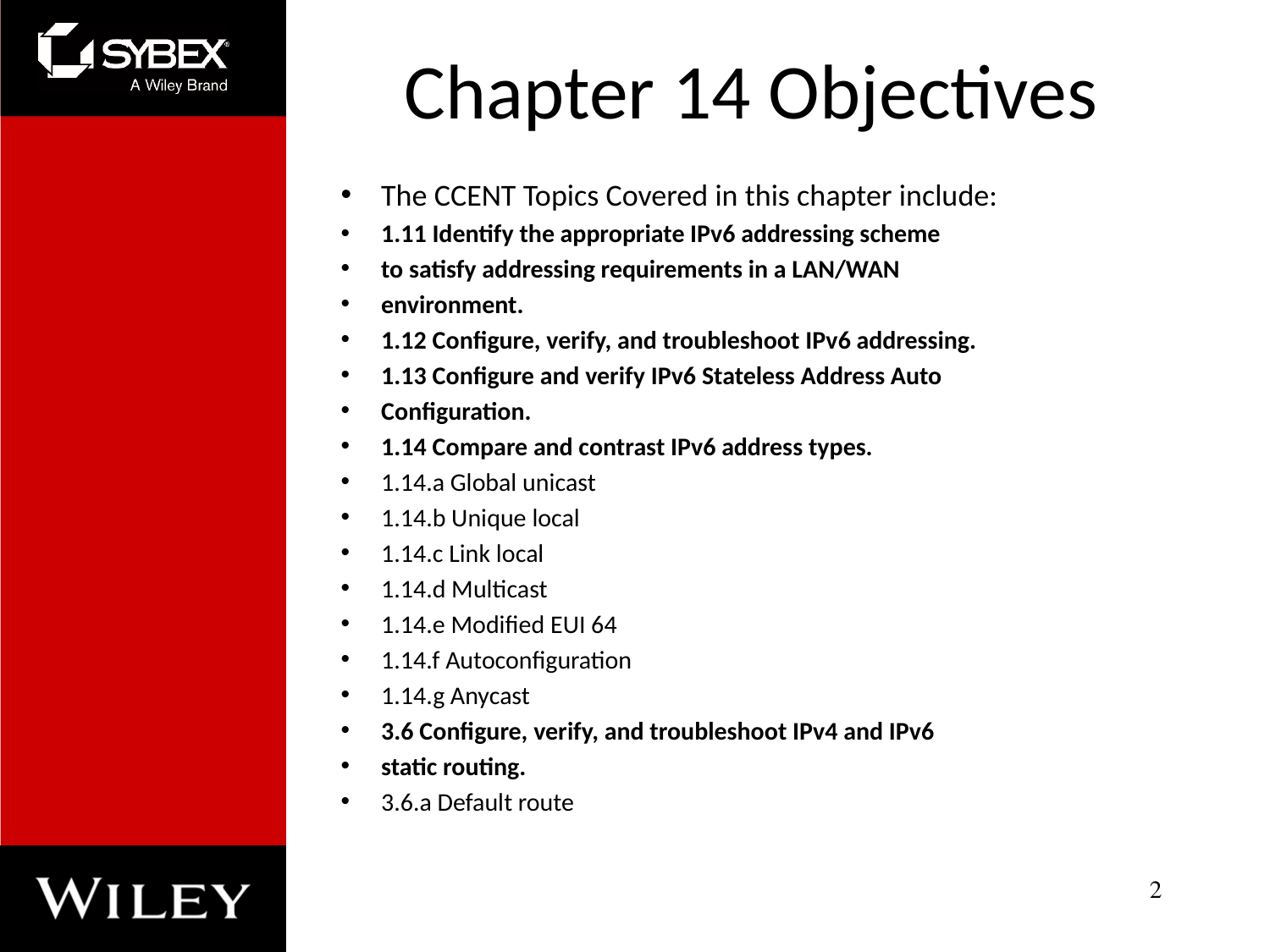

# Chapter 14 Objectives
The CCENT Topics Covered in this chapter include:
1.11 Identify the appropriate IPv6 addressing scheme
to satisfy addressing requirements in a LAN/WAN
environment.
1.12 Configure, verify, and troubleshoot IPv6 addressing.
1.13 Configure and verify IPv6 Stateless Address Auto
Configuration.
1.14 Compare and contrast IPv6 address types.
1.14.a Global unicast
1.14.b Unique local
1.14.c Link local
1.14.d Multicast
1.14.e Modified EUI 64
1.14.f Autoconfiguration
1.14.g Anycast
3.6 Configure, verify, and troubleshoot IPv4 and IPv6
static routing.
3.6.a Default route
2